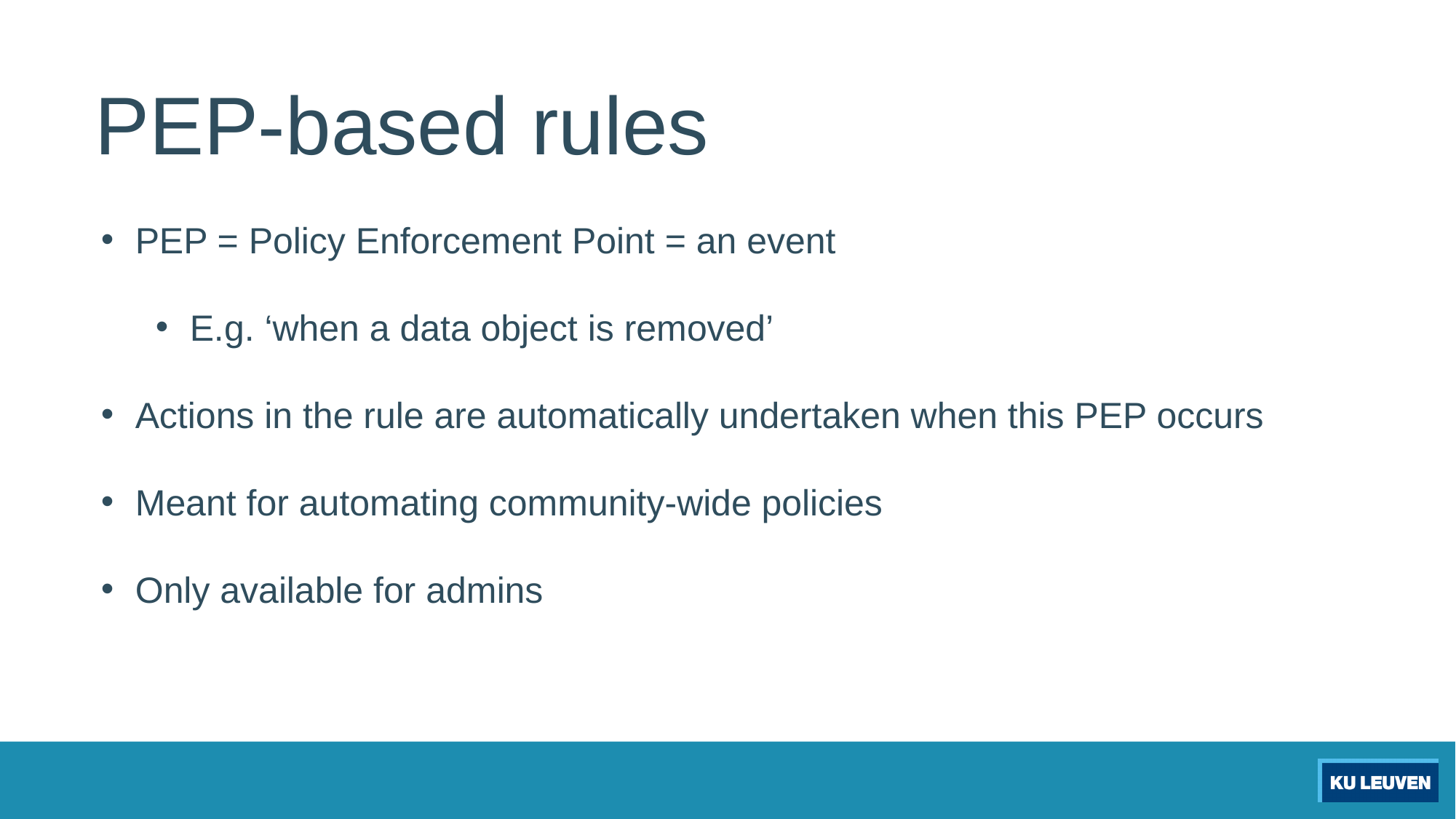

PEP-based rules
PEP = Policy Enforcement Point = an event

E.g. ‘when a data object is removed’

Actions in the rule are automatically undertaken when this PEP occurs

Meant for automating community-wide policies

Only available for admins